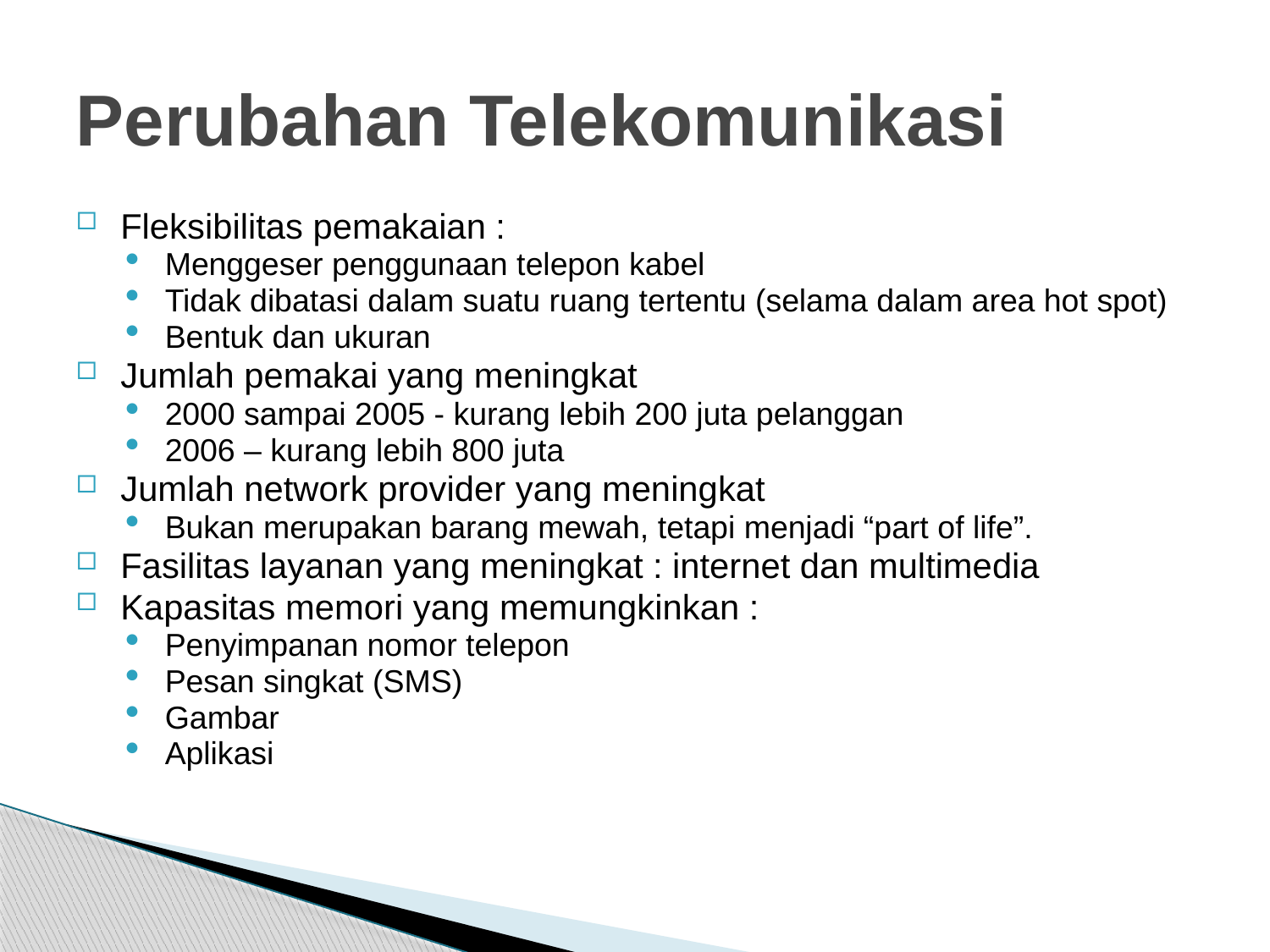

# Perubahan Telekomunikasi
Fleksibilitas pemakaian :
Menggeser penggunaan telepon kabel
Tidak dibatasi dalam suatu ruang tertentu (selama dalam area hot spot)
Bentuk dan ukuran
Jumlah pemakai yang meningkat
2000 sampai 2005 - kurang lebih 200 juta pelanggan
2006 – kurang lebih 800 juta
Jumlah network provider yang meningkat
Bukan merupakan barang mewah, tetapi menjadi “part of life”.
Fasilitas layanan yang meningkat : internet dan multimedia
Kapasitas memori yang memungkinkan :
Penyimpanan nomor telepon
Pesan singkat (SMS)
Gambar
Aplikasi